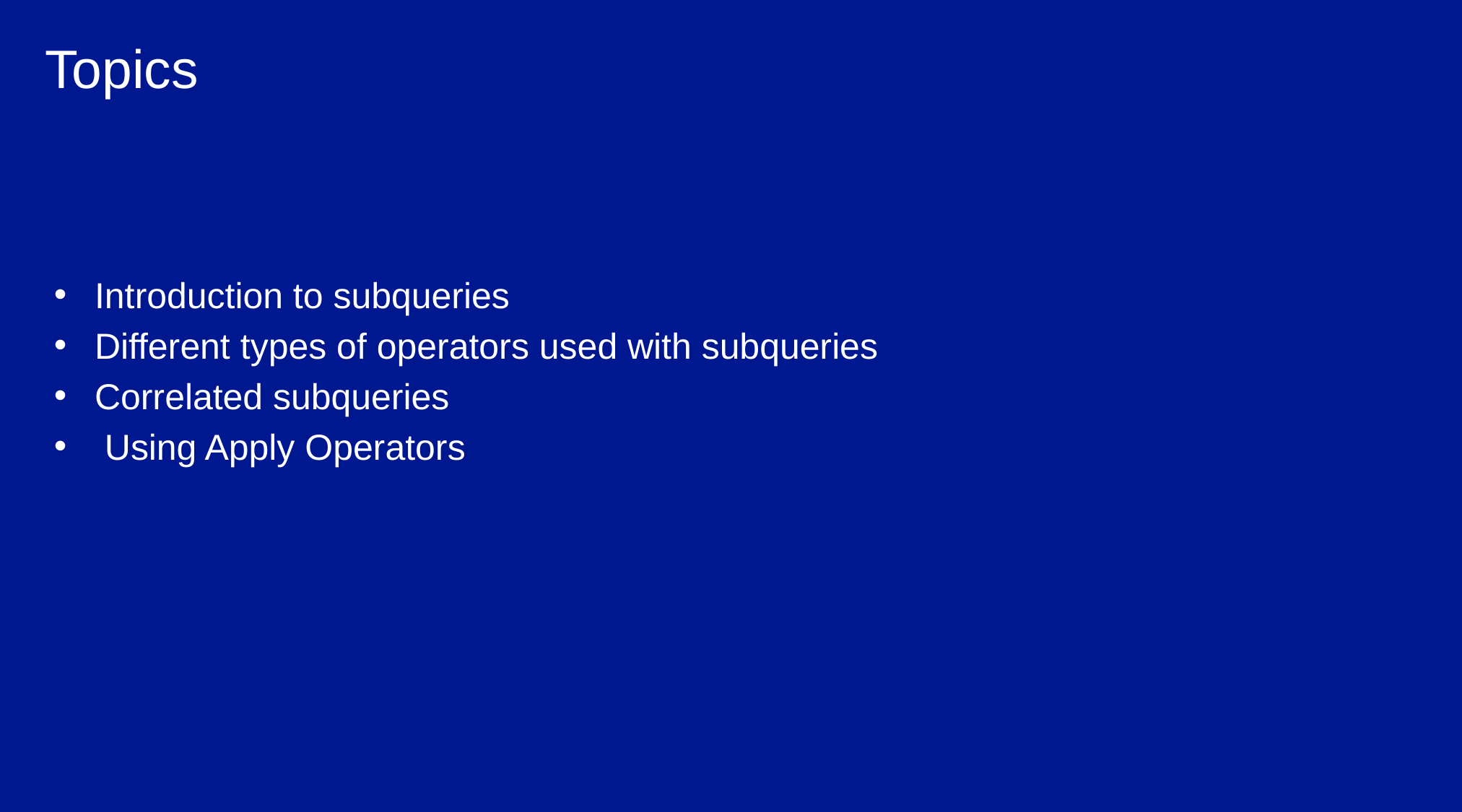

# Topics
Introduction to subqueries
Different types of operators used with subqueries
Correlated subqueries
 Using Apply Operators